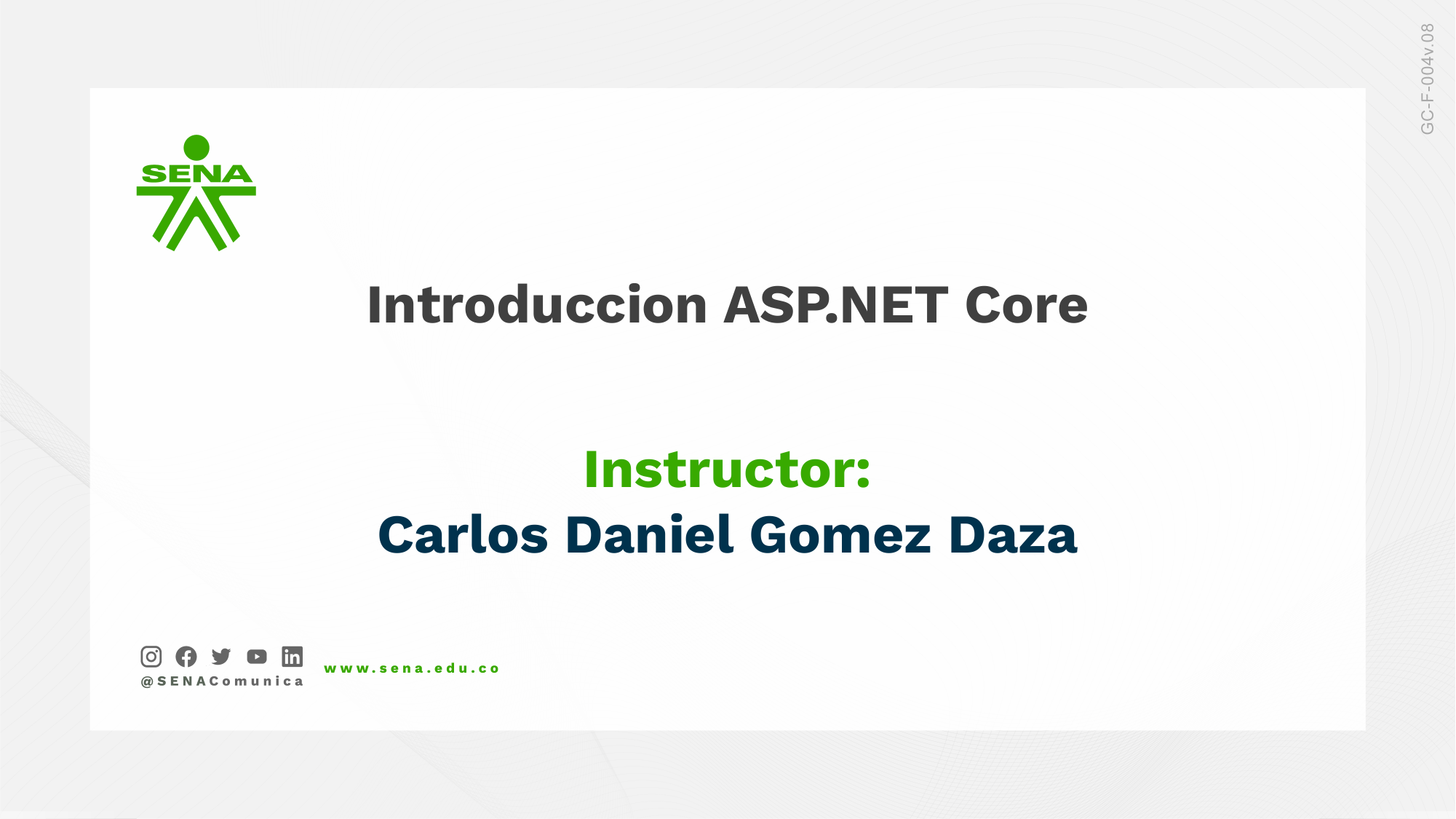

Introduccion ASP.NET Core
Instructor:
Carlos Daniel Gomez Daza